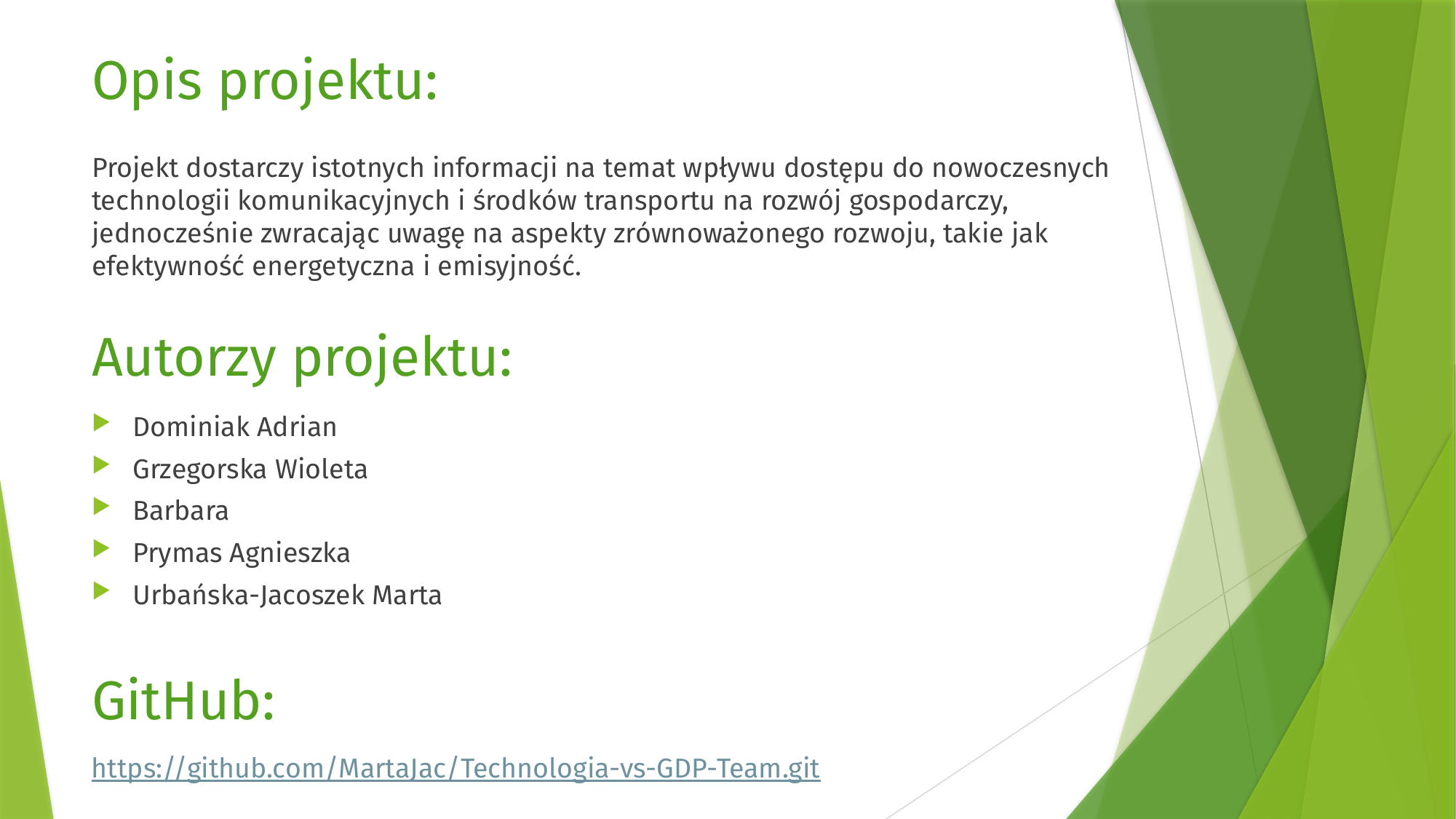

# Opis projektu:
Projekt dostarczy istotnych informacji na temat wpływu dostępu do nowoczesnych technologii komunikacyjnych i środków transportu na rozwój gospodarczy, jednocześnie zwracając uwagę na aspekty zrównoważonego rozwoju, takie jak efektywność energetyczna i emisyjność.
Autorzy projektu:
Dominiak Adrian
Grzegorska Wioleta
Barbara
Prymas Agnieszka
Urbańska-Jacoszek Marta
GitHub:
https://github.com/MartaJac/Technologia-vs-GDP-Team.git